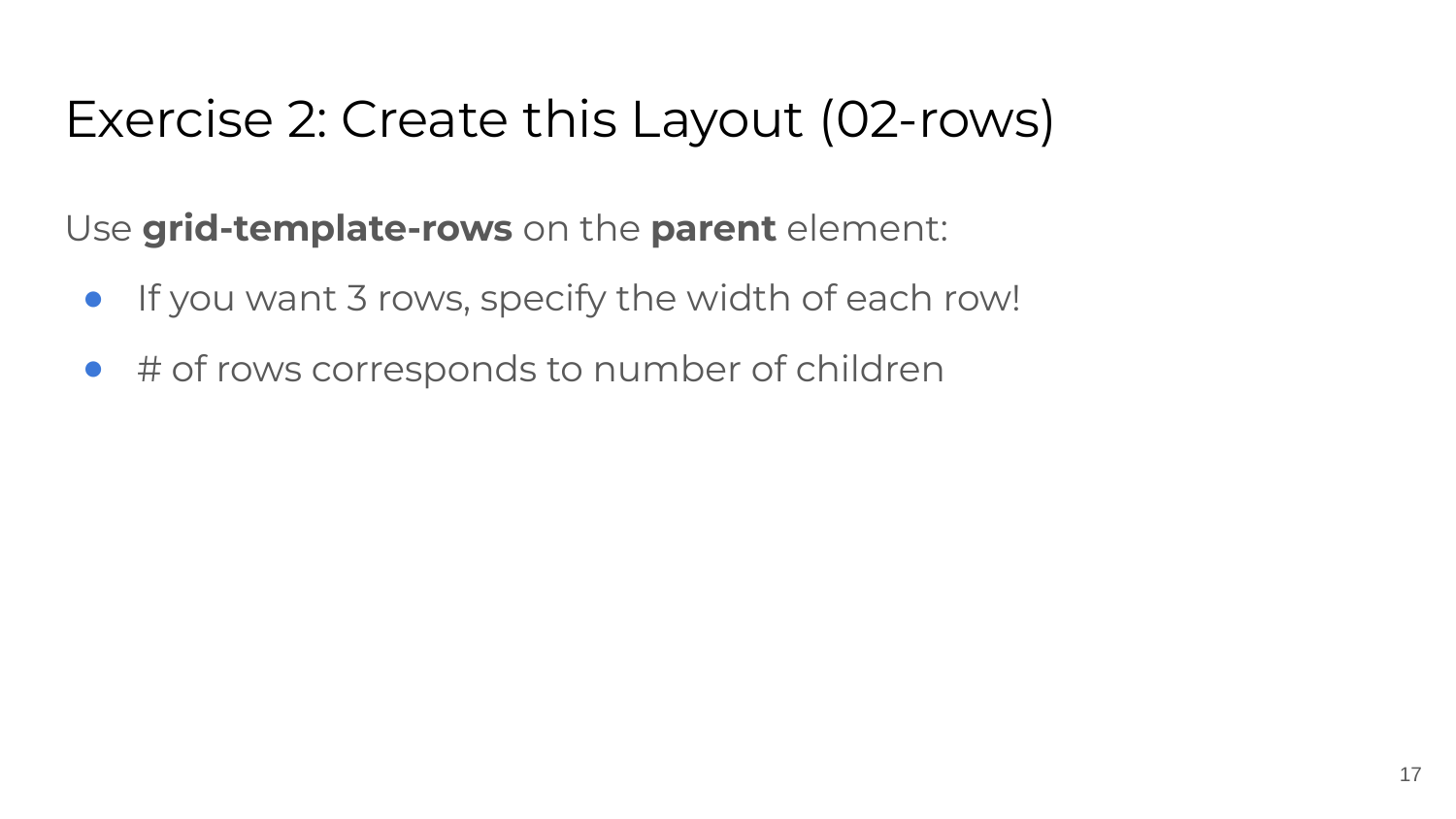

# Exercise 2: Create this Layout (02-rows)
Use grid-template-rows on the parent element:
If you want 3 rows, specify the width of each row!
# of rows corresponds to number of children
17